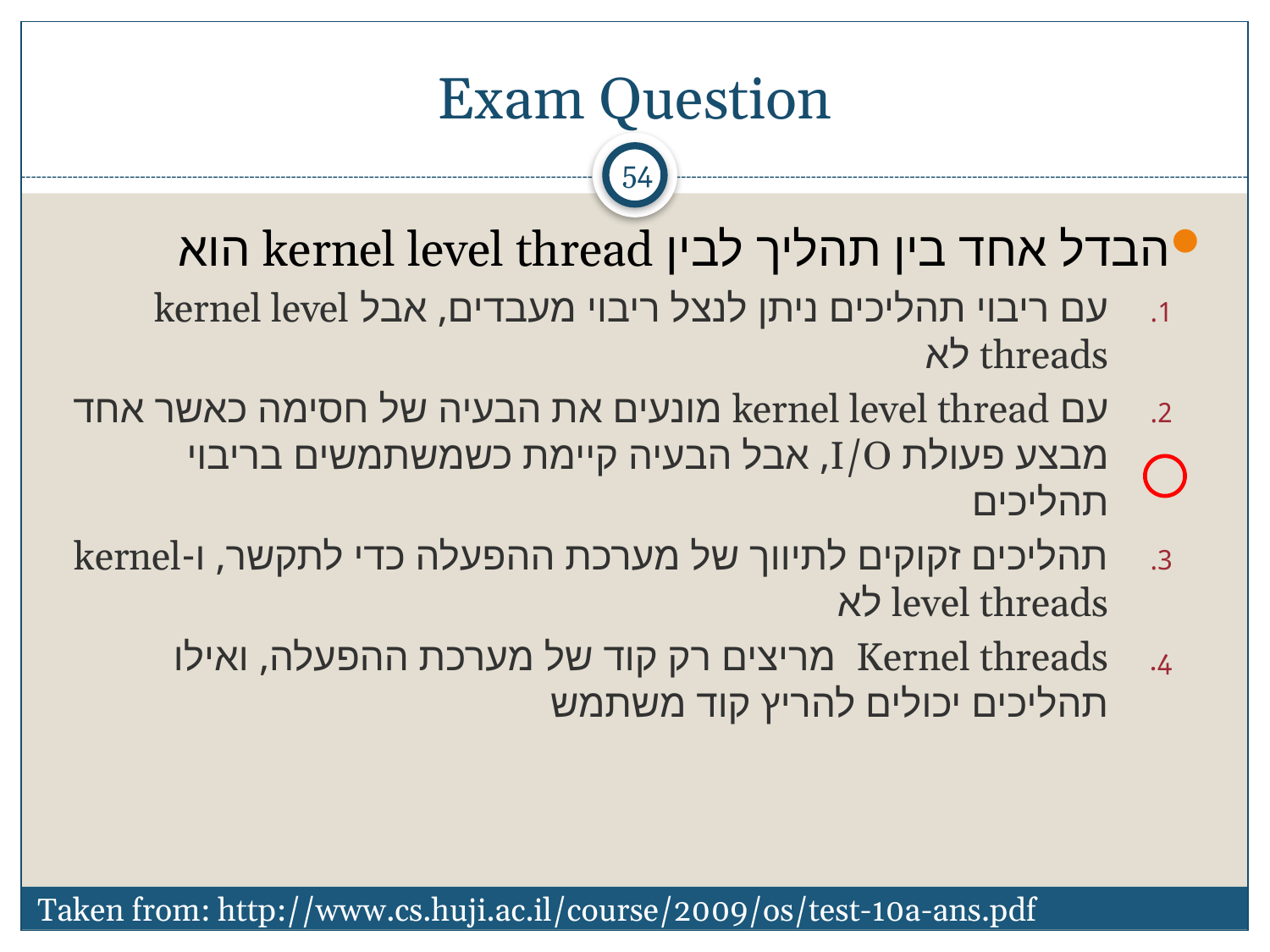

# Exam Question
54
הבדל אחד בין תהליך לבין kernel level thread הוא
עם ריבוי תהליכים ניתן לנצל ריבוי מעבדים, אבל kernel level threads לא
עם kernel level thread מונעים את הבעיה של חסימה כאשר אחד מבצע פעולת I/O, אבל הבעיה קיימת כשמשתמשים בריבוי תהליכים
תהליכים זקוקים לתיווך של מערכת ההפעלה כדי לתקשר, ו-kernel level threads לא
Kernel threads  מריצים רק קוד של מערכת ההפעלה, ואילו תהליכים יכולים להריץ קוד משתמש

Taken from: http://www.cs.huji.ac.il/course/2009/os/test-10a-ans.pdf